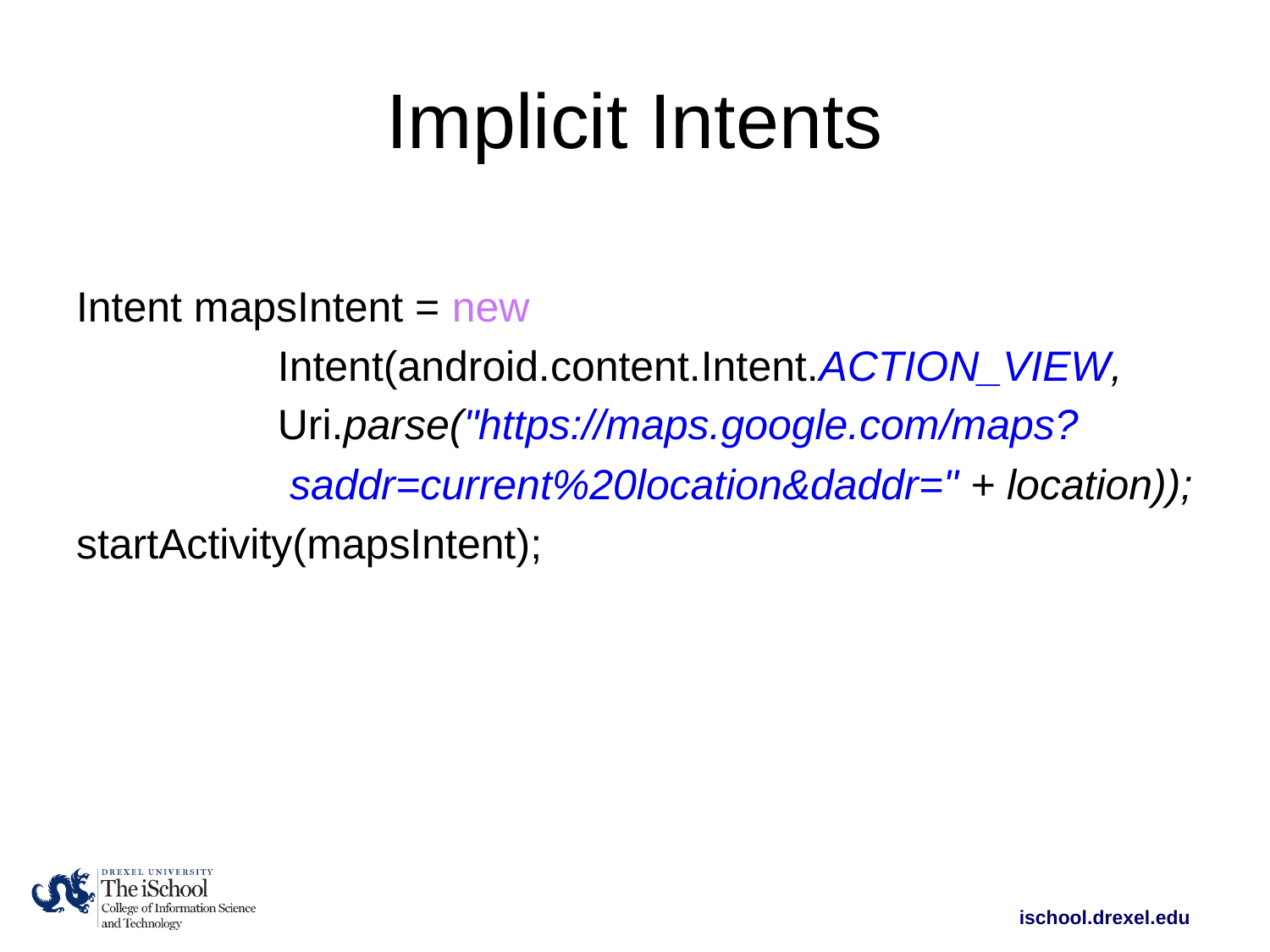

# Implicit Intents
Intent mapsIntent = new
                 Intent(android.content.Intent.ACTION_VIEW,
                 Uri.parse("https://maps.google.com/maps?
                  saddr=current%20location&daddr=" + location));
startActivity(mapsIntent);